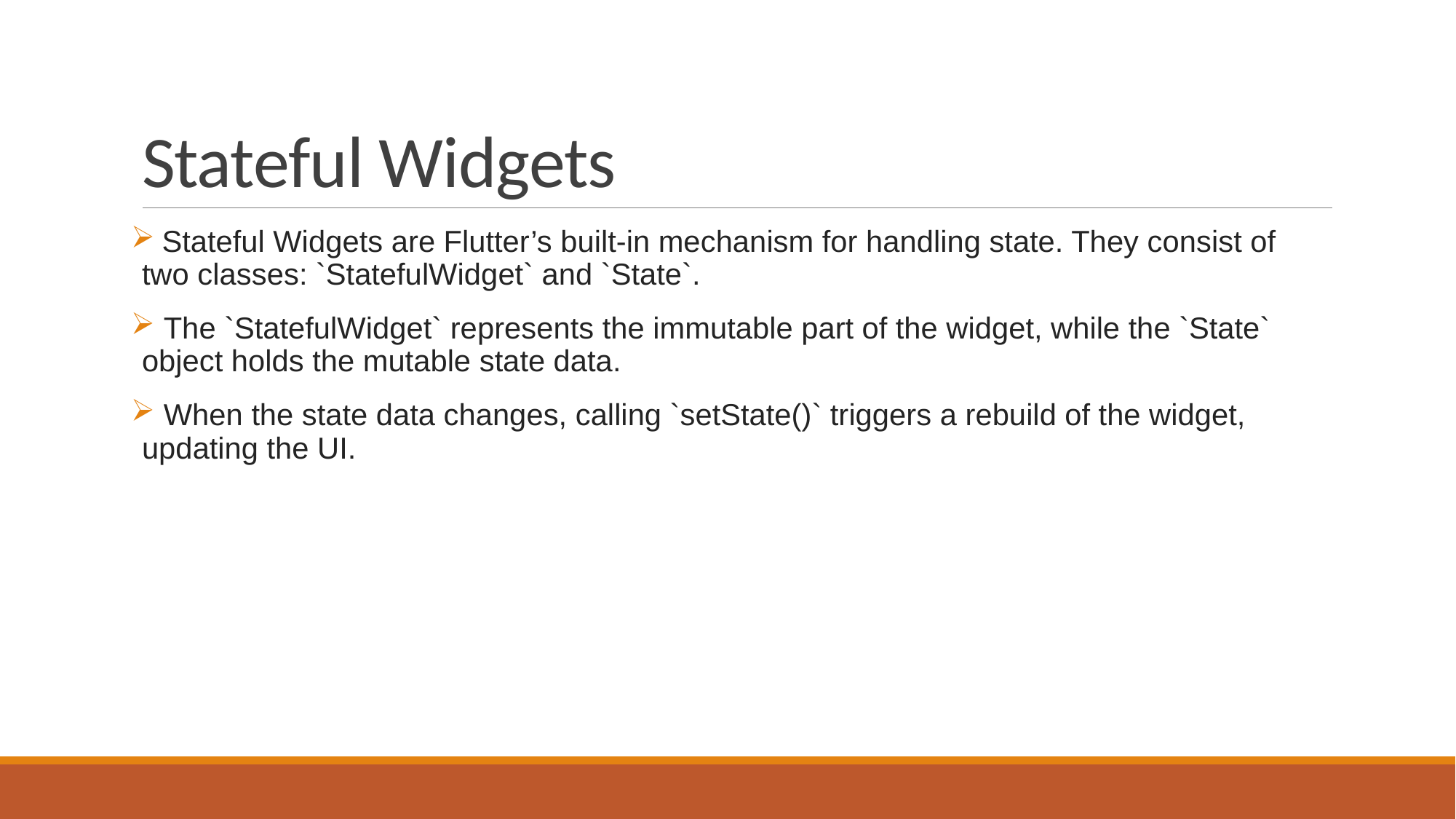

# Stateful Widgets
 Stateful Widgets are Flutter’s built-in mechanism for handling state. They consist of two classes: `StatefulWidget` and `State`.
 The `StatefulWidget` represents the immutable part of the widget, while the `State` object holds the mutable state data.
 When the state data changes, calling `setState()` triggers a rebuild of the widget, updating the UI.